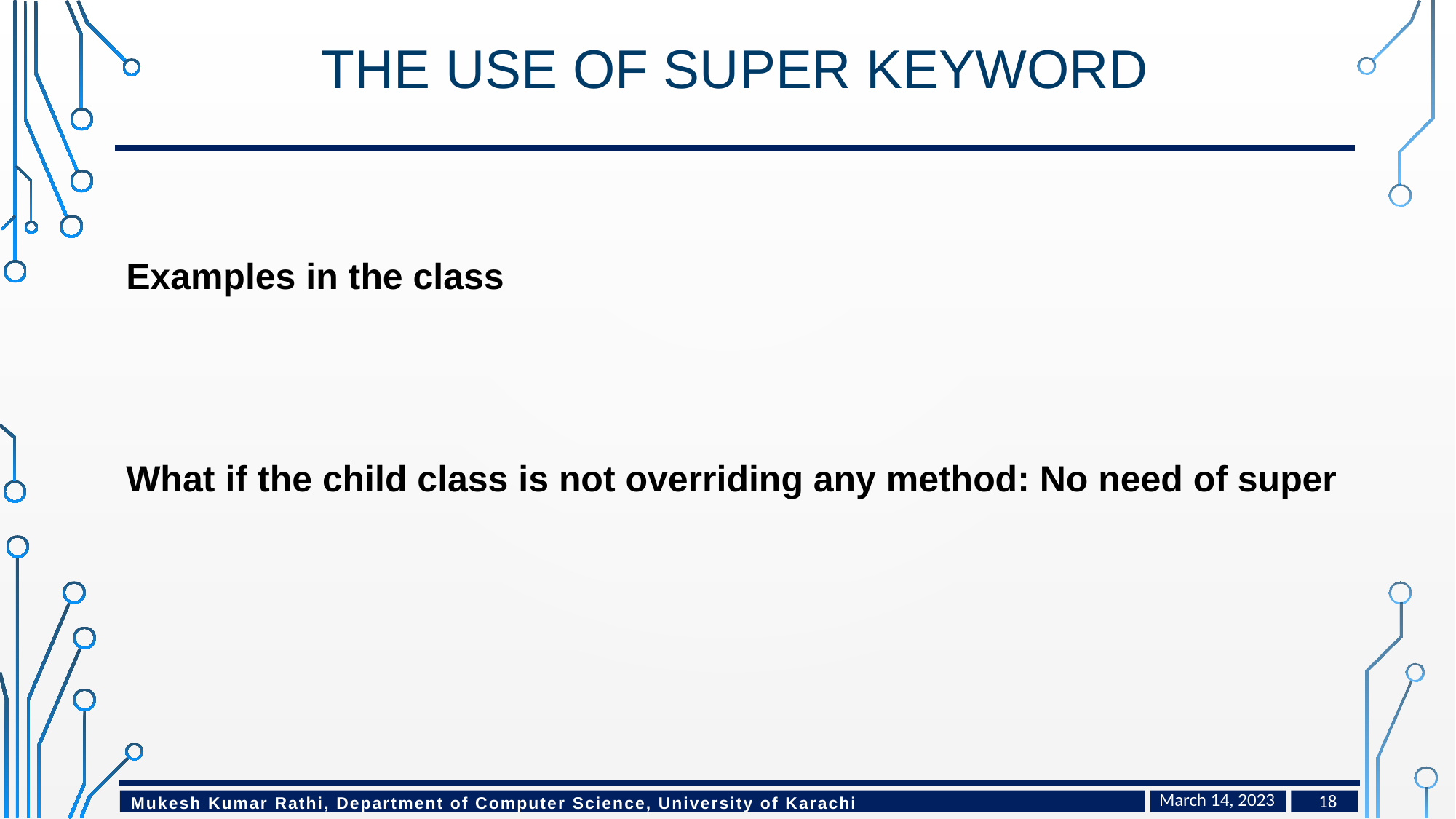

# The use of super keyword

Examples in the class

What if the child class is not overriding any method: No need of super

March 14, 2023
18